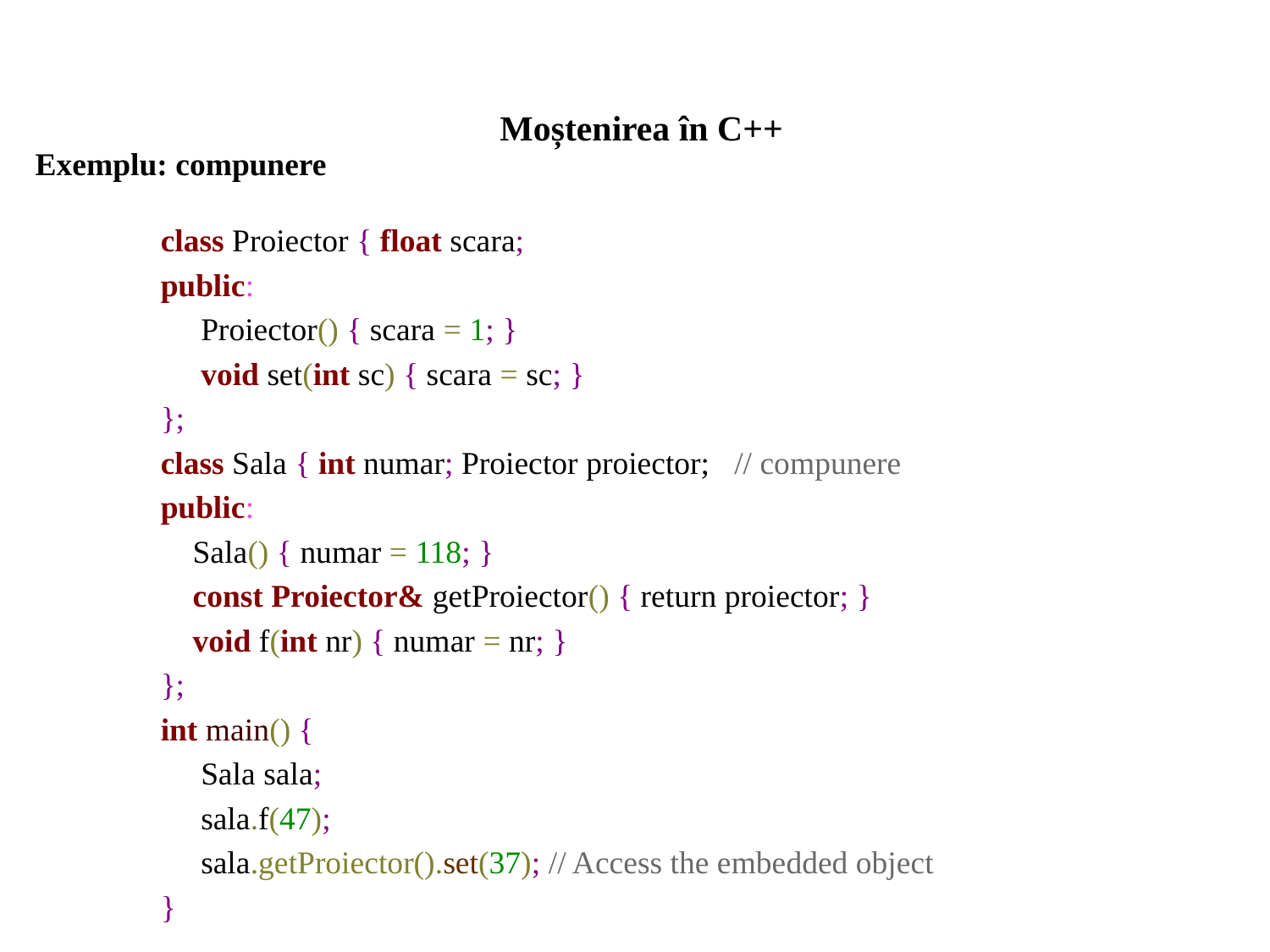

Moștenirea în C++
Exemplu: compunere
class Proiector { float scara;
public:
     Proiector() { scara = 1; }
     void set(int sc) { scara = sc; }
};
class Sala { int numar; Proiector proiector;   // compunere
public:
    Sala() { numar = 118; }
    const Proiector& getProiector() { return proiector; }
    void f(int nr) { numar = nr; }
};
int main() {
     Sala sala;
     sala.f(47);
     sala.getProiector().set(37); // Access the embedded object
}